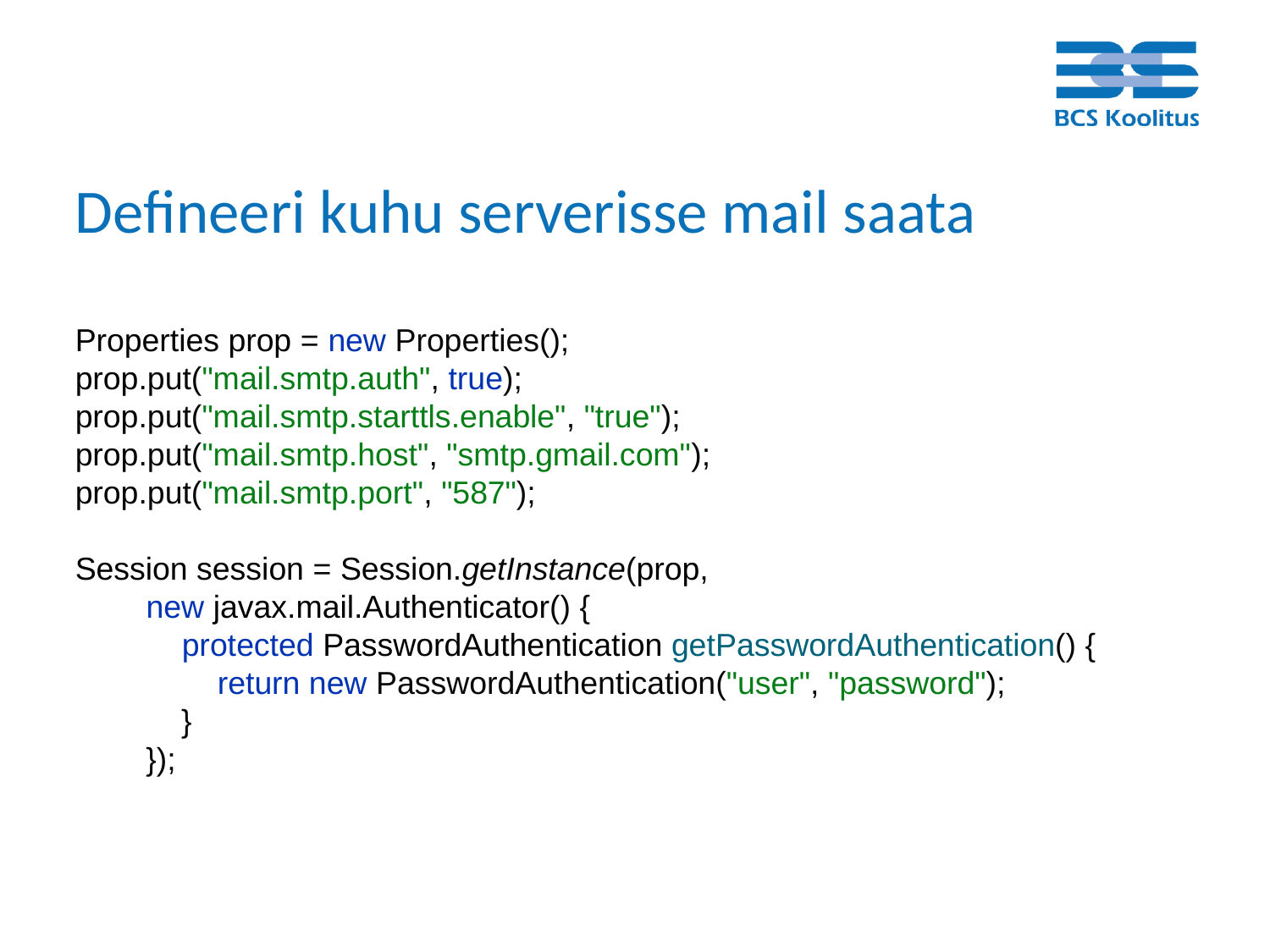

# Defineeri kuhu serverisse mail saata
Properties prop = new Properties();
prop.put("mail.smtp.auth", true);
prop.put("mail.smtp.starttls.enable", "true");
prop.put("mail.smtp.host", "smtp.gmail.com");
prop.put("mail.smtp.port", "587");
Session session = Session.getInstance(prop,
        new javax.mail.Authenticator() {
            protected PasswordAuthentication getPasswordAuthentication() {
                return new PasswordAuthentication("user", "password");
            }
        });